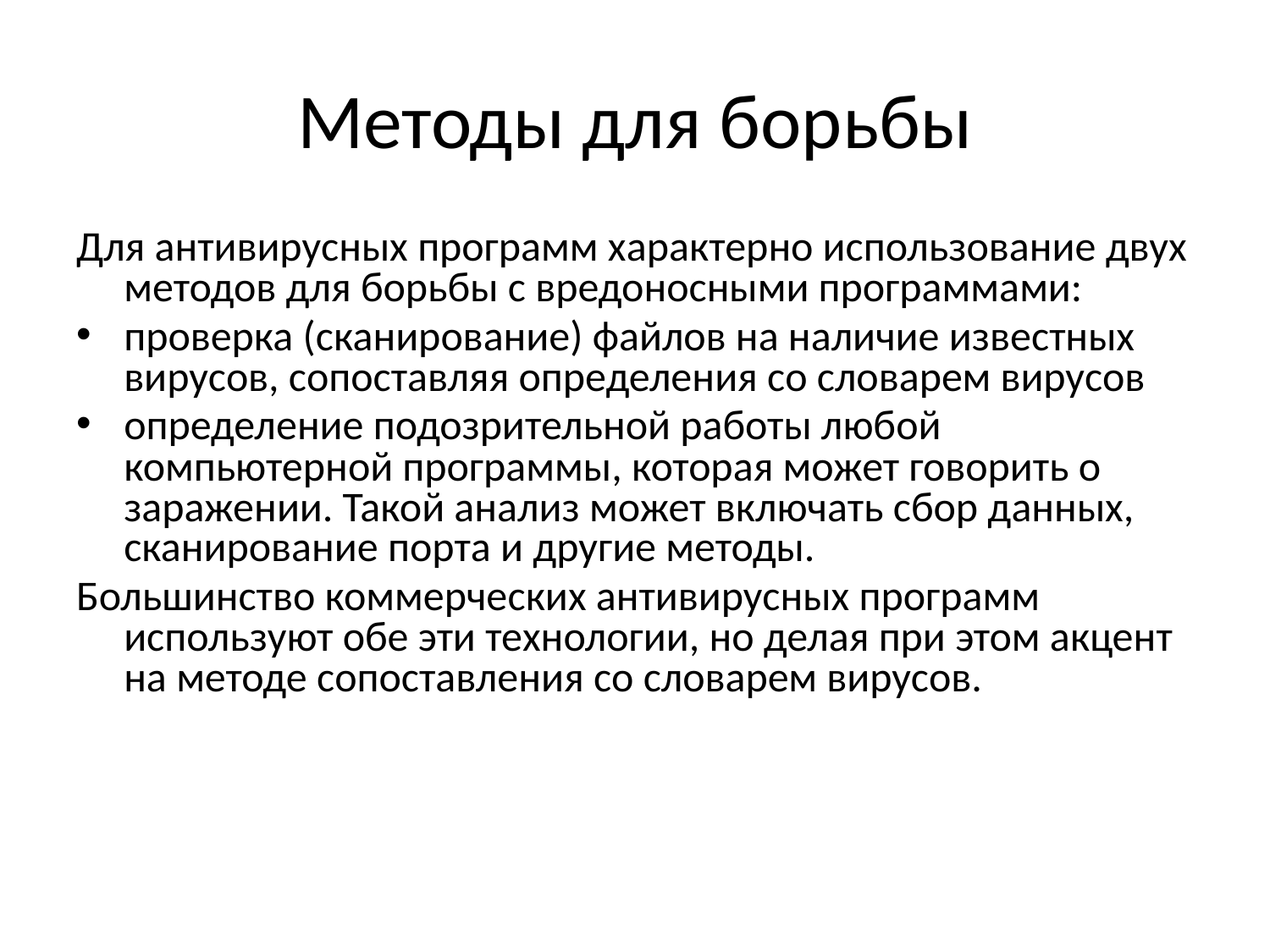

# Методы для борьбы
Для антивирусных программ характерно использование двух методов для борьбы с вредоносными программами:
проверка (сканирование) файлов на наличие известных вирусов, сопоставляя определения со словарем вирусов
определение подозрительной работы любой компьютерной программы, которая может говорить о заражении. Такой анализ может включать сбор данных, сканирование порта и другие методы.
Большинство коммерческих антивирусных программ используют обе эти технологии, но делая при этом акцент на методе сопоставления со словарем вирусов.